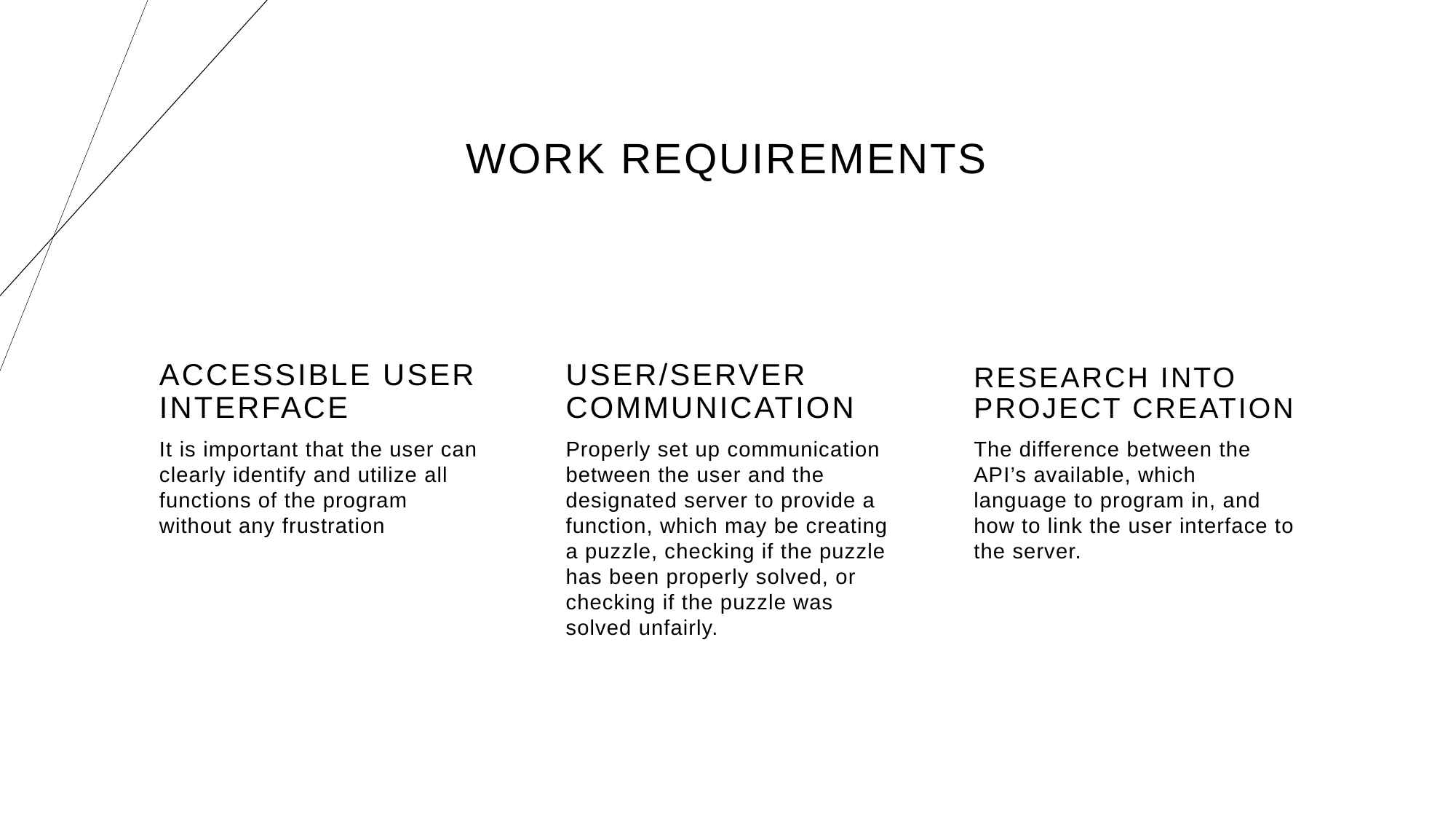

# WORK REQUIREMENTS
Accessible user interface
User/server communication
Research into project creation
It is important that the user can clearly identify and utilize all functions of the program without any frustration
Properly set up communication between the user and the designated server to provide a function, which may be creating a puzzle, checking if the puzzle has been properly solved, or checking if the puzzle was solved unfairly.
The difference between the API’s available, which language to program in, and how to link the user interface to the server.